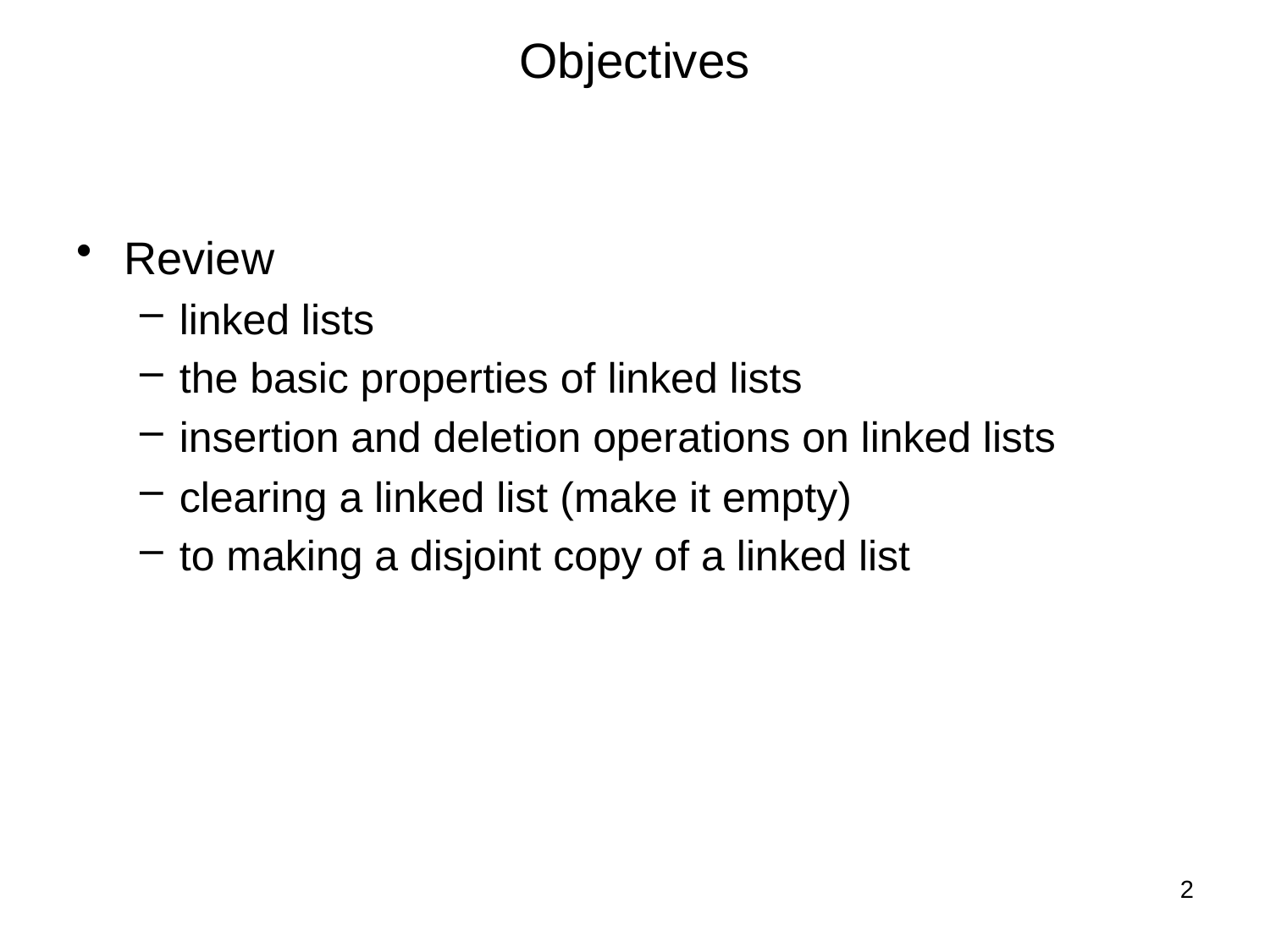

# Objectives
Review
linked lists
the basic properties of linked lists
insertion and deletion operations on linked lists
clearing a linked list (make it empty)
to making a disjoint copy of a linked list
2